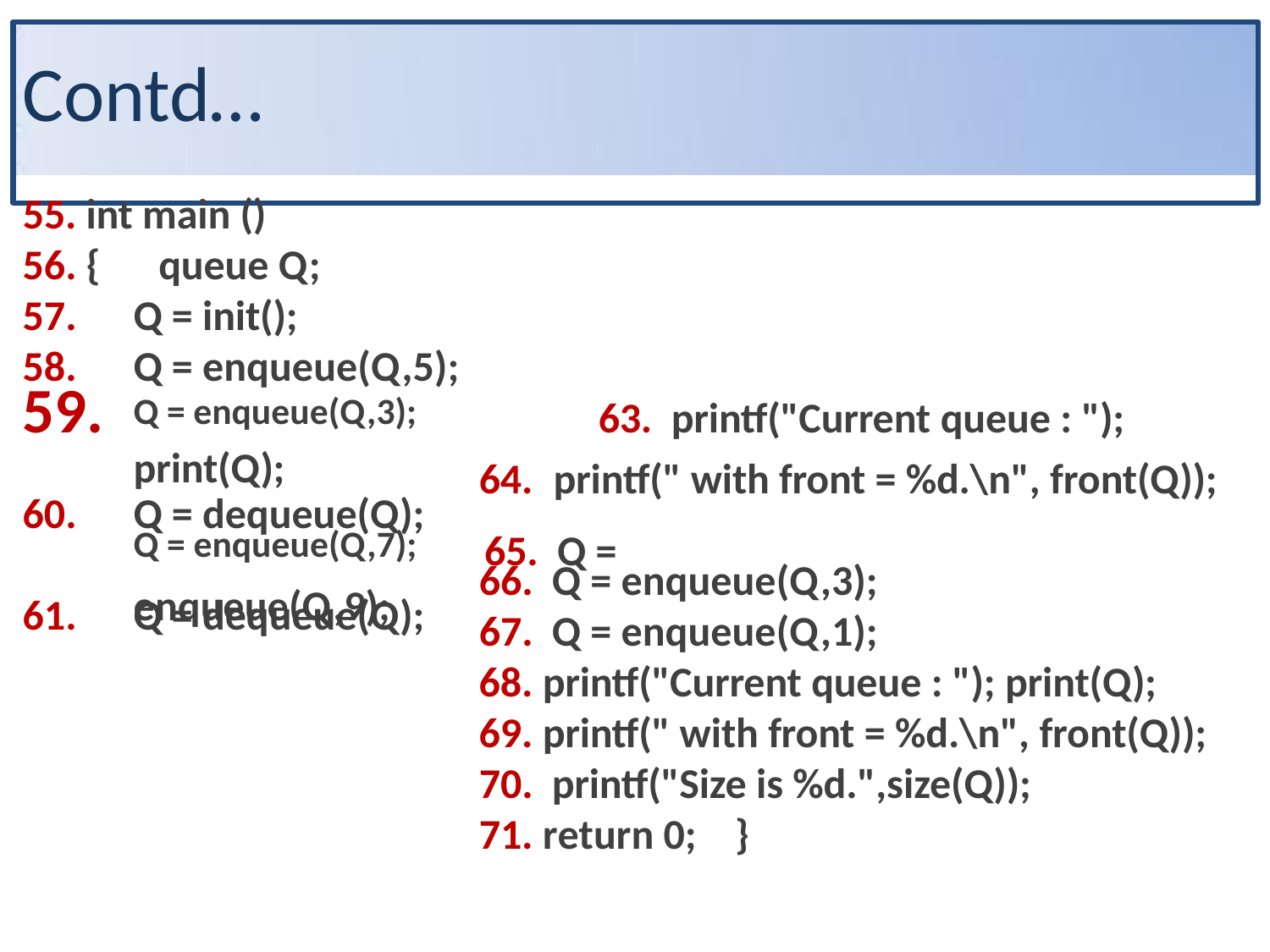

# Contd…
55. int main ()
{	queue Q;
Q = init();
Q = enqueue(Q,5);
Q = enqueue(Q,3);	63.	printf("Current queue : "); print(Q);
Q = dequeue(Q);

Q = dequeue(Q);
64.	printf(" with front = %d.\n", front(Q));
Q = enqueue(Q,7);	65.	Q = enqueue(Q,9);
Q = enqueue(Q,3);
Q = enqueue(Q,1);
printf("Current queue : "); print(Q);
printf(" with front = %d.\n", front(Q));
printf("Size is %d.",size(Q));
71. return 0;	}